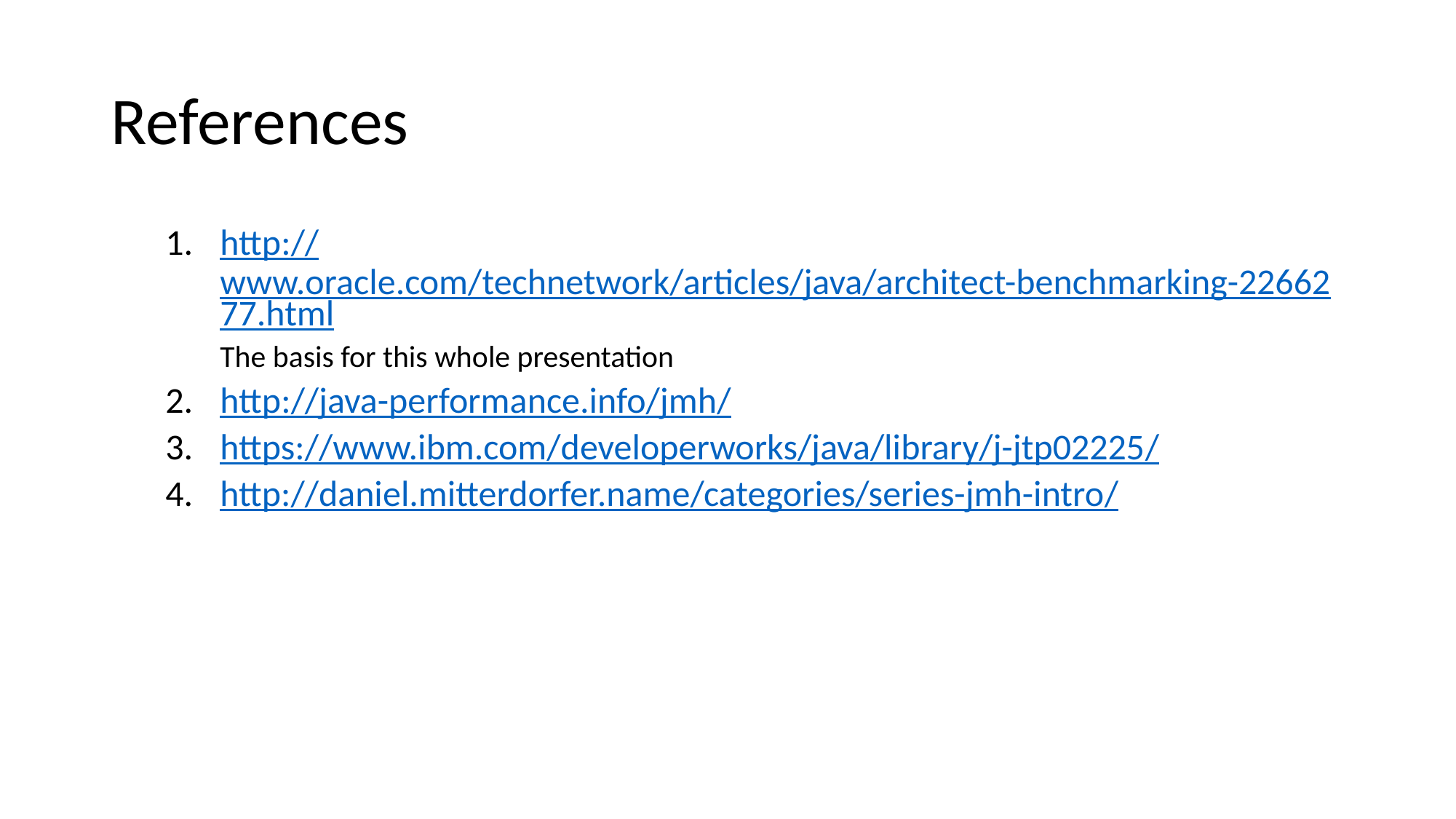

# References
http://www.oracle.com/technetwork/articles/java/architect-benchmarking-2266277.html
The basis for this whole presentation
http://java-performance.info/jmh/
https://www.ibm.com/developerworks/java/library/j-jtp02225/
http://daniel.mitterdorfer.name/categories/series-jmh-intro/